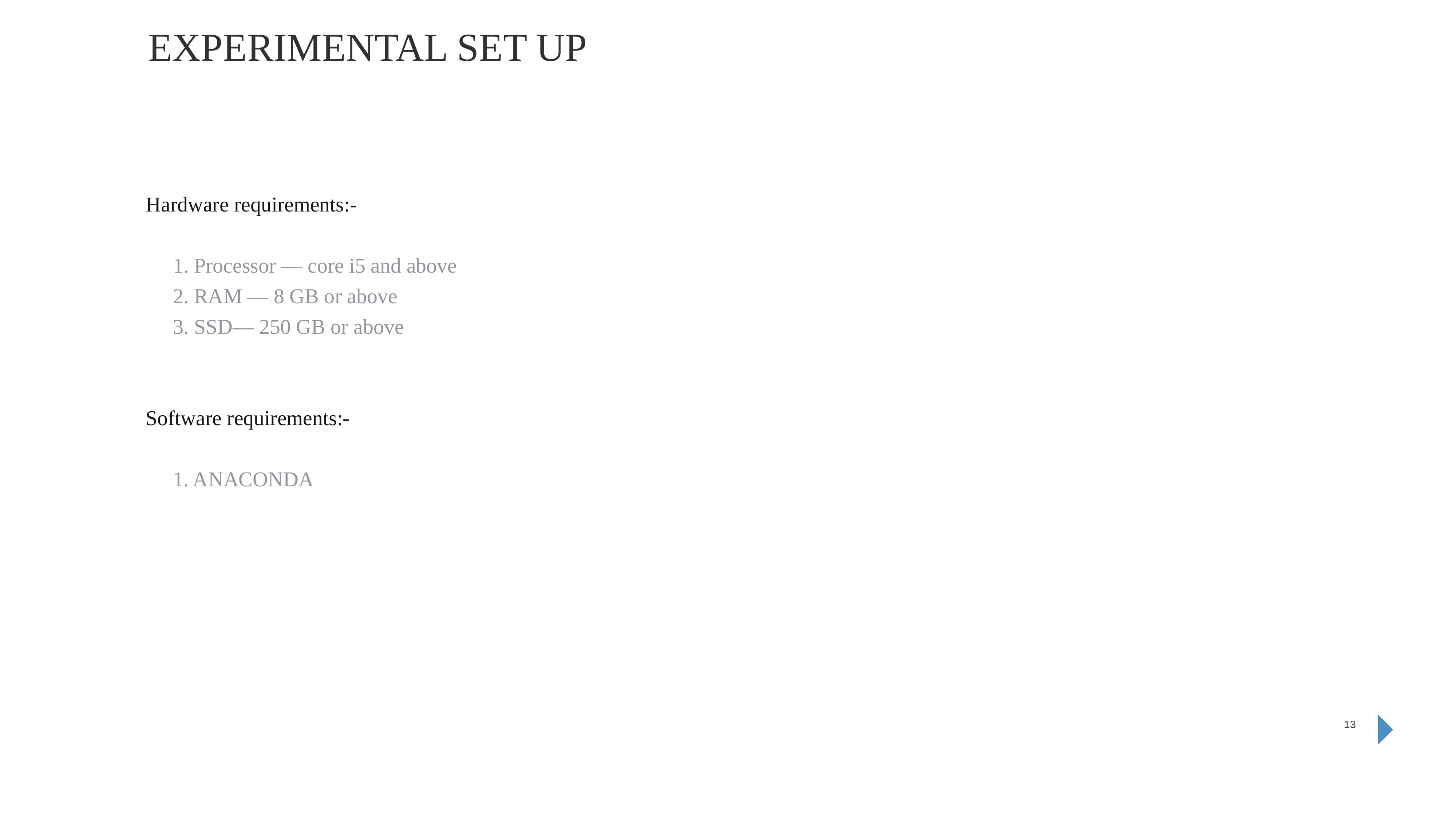

EXPERIMENTAL SET UP
Hardware requirements:-

1. Processor — core i5 and above
2. RAM — 8 GB or above
3. SSD— 250 GB or above

Software requirements:-

1. ANACONDA
13